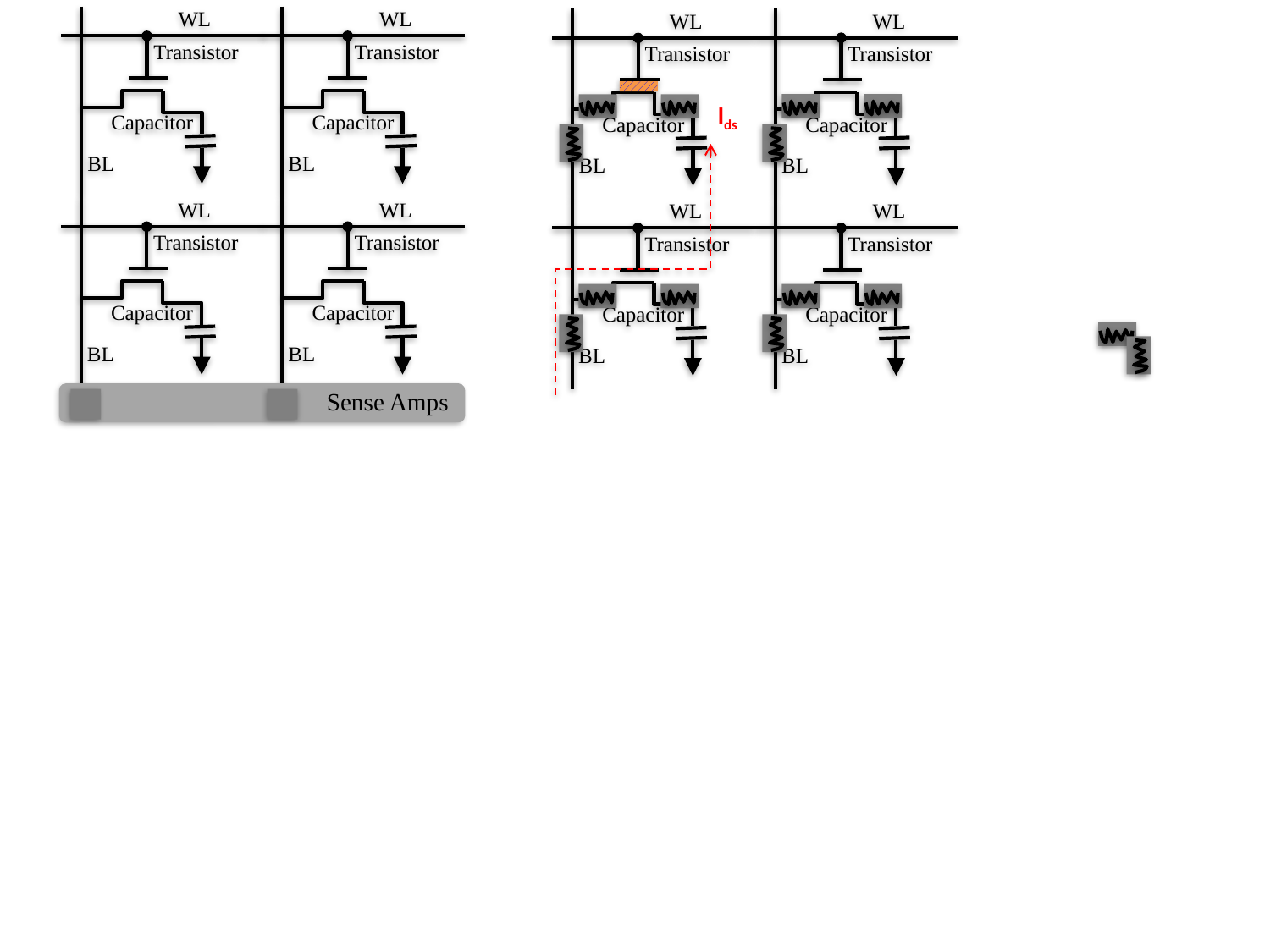

WL
Transistor
Capacitor
BL
WL
Transistor
Capacitor
BL
WL
Transistor
Capacitor
BL

WL
Transistor
Capacitor
BL

Ids
WL
Transistor
Capacitor
BL
WL
Transistor
Capacitor
BL
WL
Transistor
Capacitor
BL

WL
Transistor
Capacitor
BL

Sense Amps